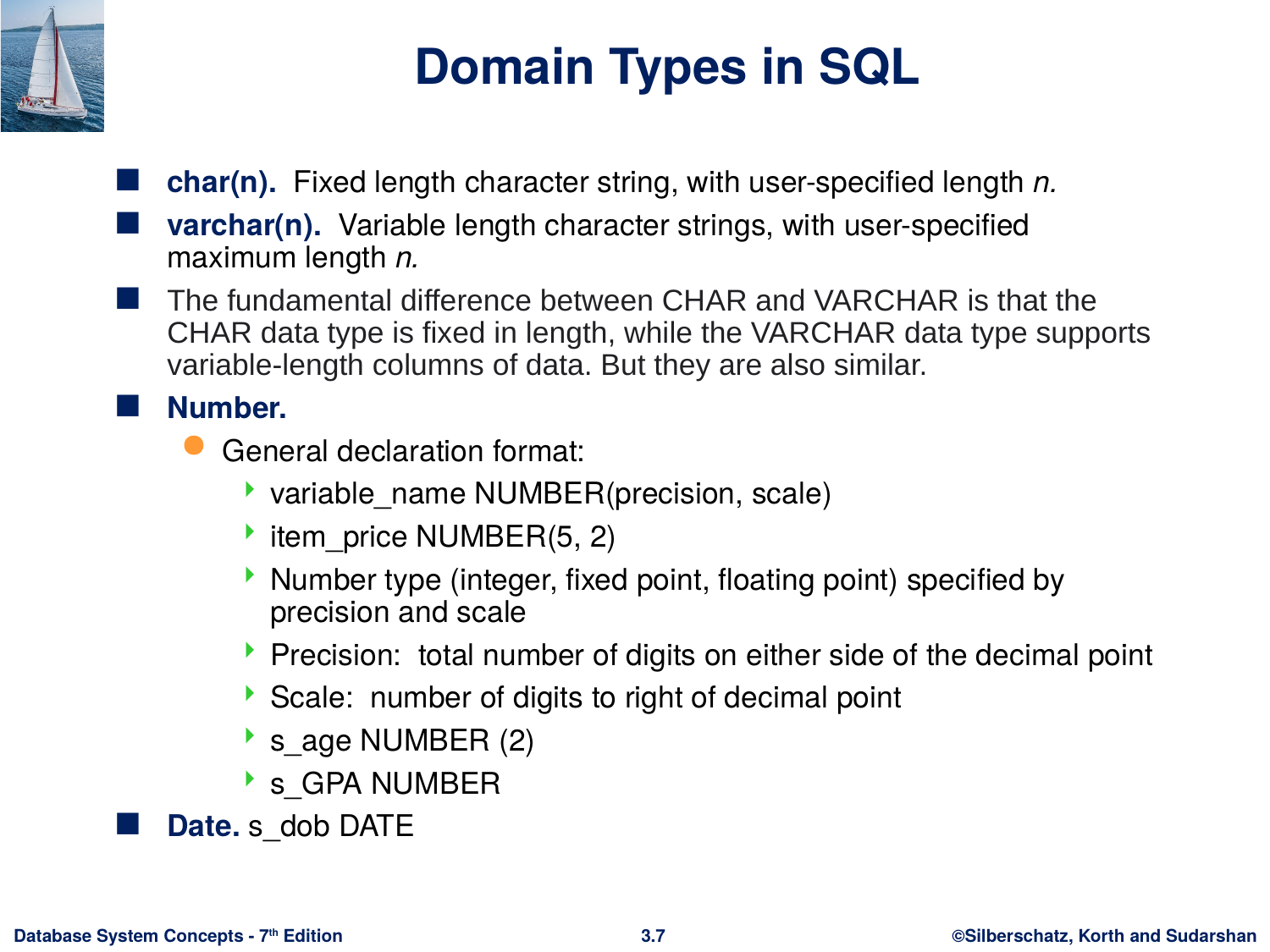

# Domain Types in SQL
char(n).  Fixed length character string, with user-specified length n.
varchar(n).  Variable length character strings, with user-specified maximum length n.
The fundamental difference between CHAR and VARCHAR is that the CHAR data type is fixed in length, while the VARCHAR data type supports variable-length columns of data. But they are also similar.
Number.
General declaration format:
variable_name NUMBER(precision, scale)
item_price NUMBER(5, 2)
Number type (integer, fixed point, floating point) specified by precision and scale
Precision:  total number of digits on either side of the decimal point
Scale:  number of digits to right of decimal point
s_age NUMBER (2)
s_GPA NUMBER
Date. s_dob DATE